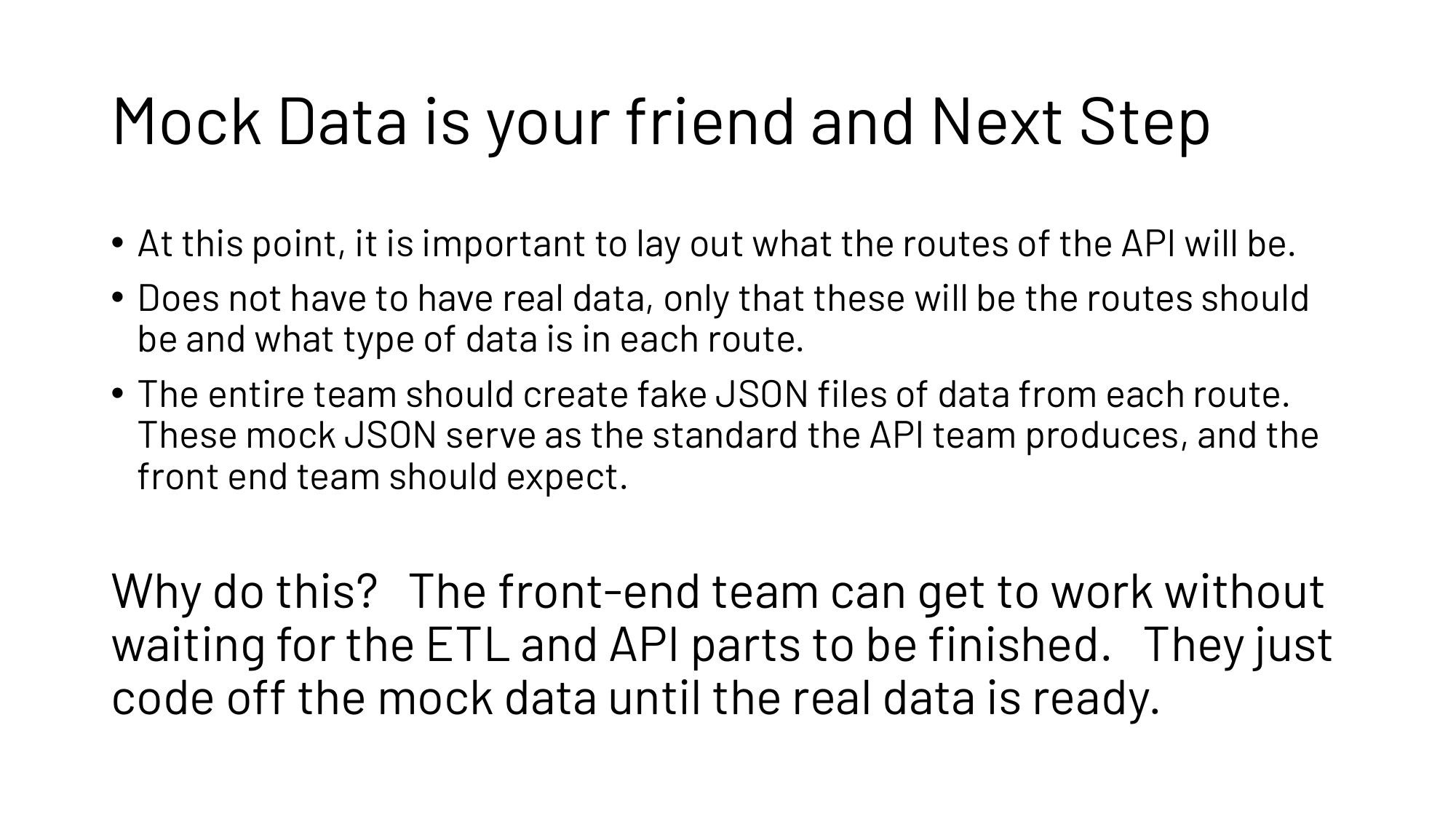

# Mock Data is your friend and Next Step
At this point, it is important to lay out what the routes of the API will be.
Does not have to have real data, only that these will be the routes should be and what type of data is in each route.
The entire team should create fake JSON files of data from each route.  These mock JSON serve as the standard the API team produces, and the front end team should expect.

Why do this?   The front-end team can get to work without waiting for the ETL and API parts to be finished.   They just code off the mock data until the real data is ready.